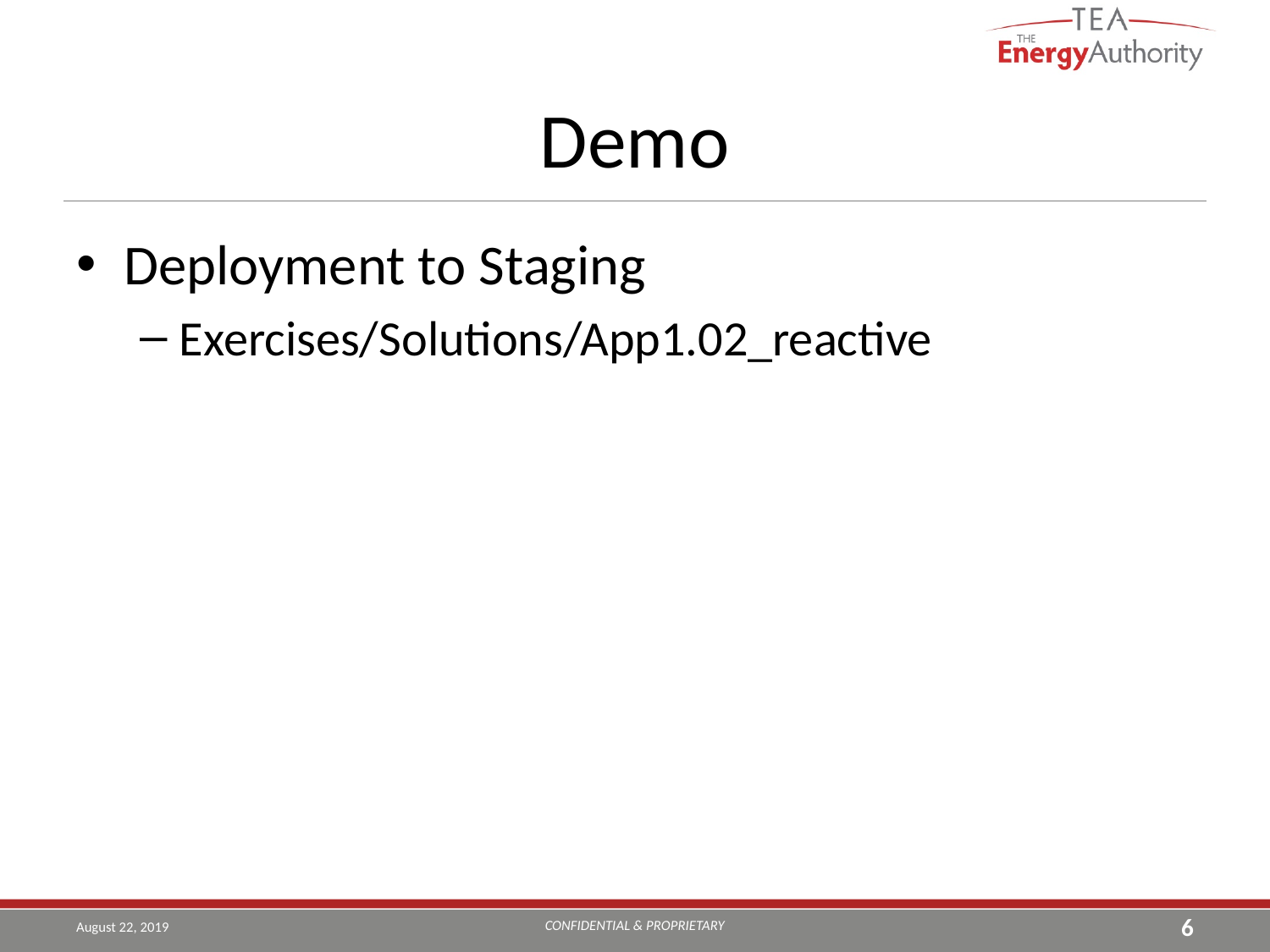

# Demo
Deployment to Staging
Exercises/Solutions/App1.02_reactive
CONFIDENTIAL & PROPRIETARY
August 22, 2019
6